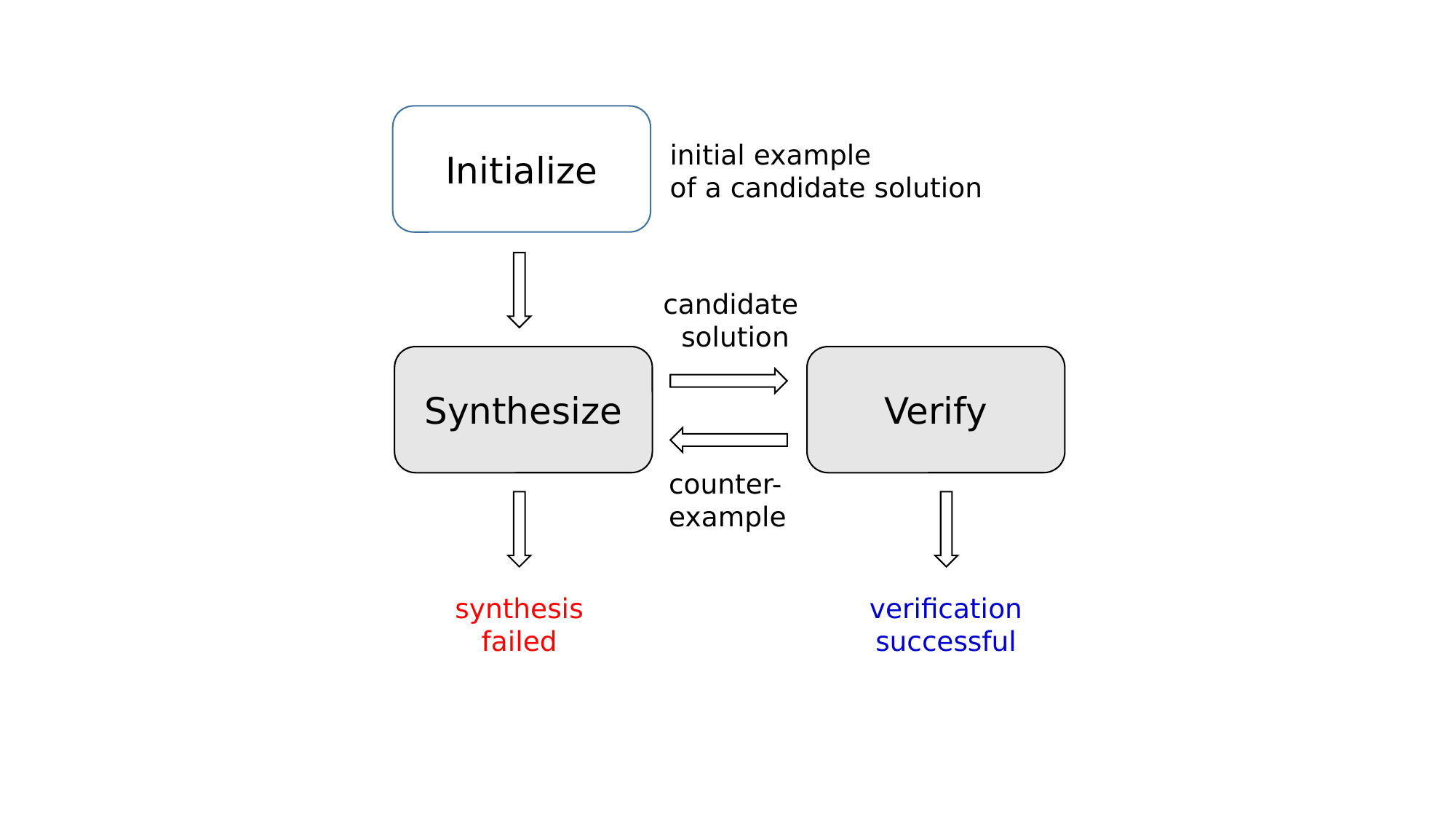

Initialize
initial example
of a candidate solution

candidate
solution
Synthesize
Verify

counter-
example

synthesis failed
verification successful